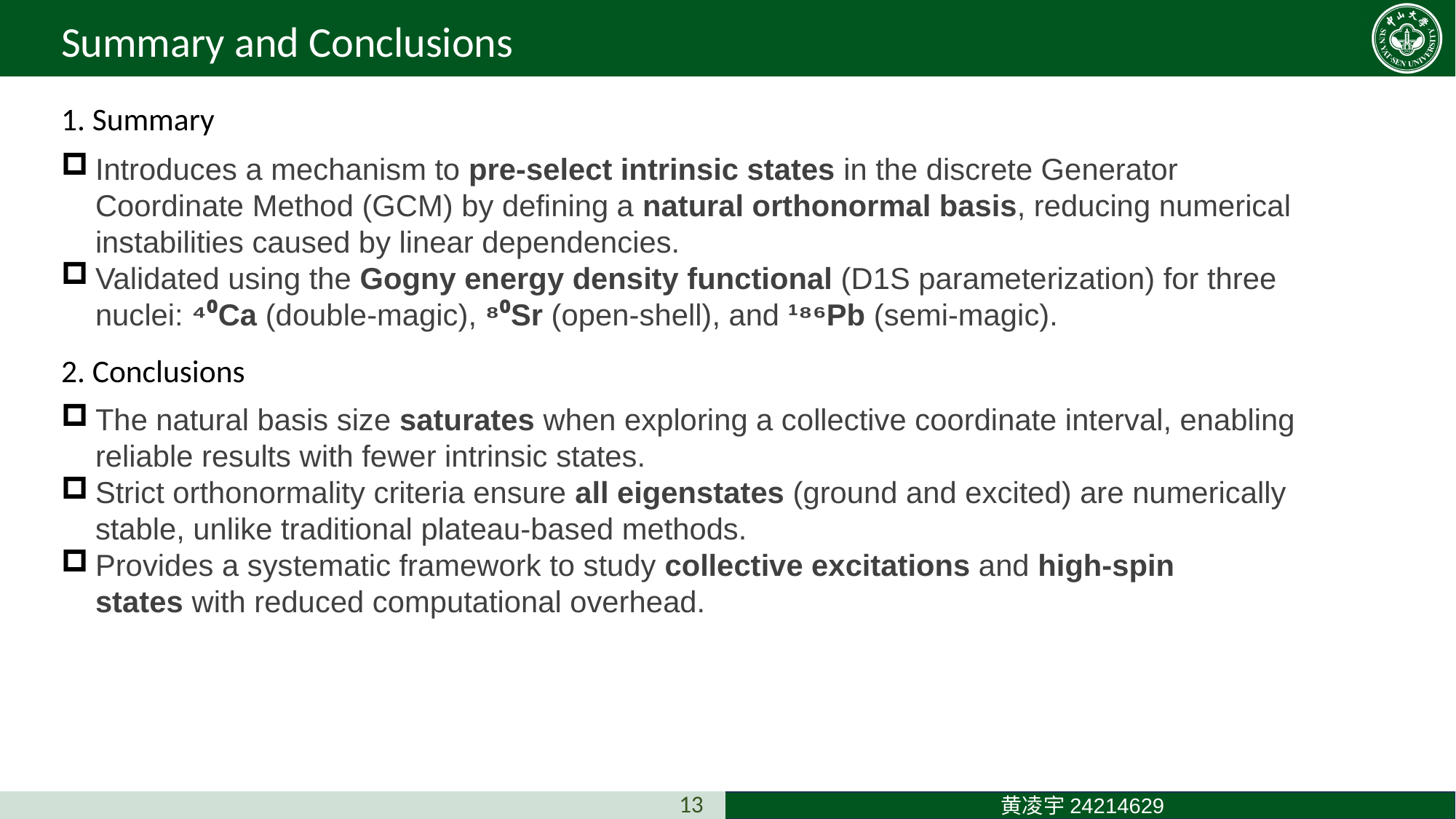

Summary and Conclusions
1. Summary

Introduces a mechanism to pre-select intrinsic states in the discrete Generator Coordinate Method (GCM) by defining a natural orthonormal basis, reducing numerical instabilities caused by linear dependencies.
Validated using the Gogny energy density functional (D1S parameterization) for three nuclei: ⁴⁰Ca (double-magic), ⁸⁰Sr (open-shell), and ¹⁸⁶Pb (semi-magic).

2. Conclusions

The natural basis size saturates when exploring a collective coordinate interval, enabling reliable results with fewer intrinsic states.
Strict orthonormality criteria ensure all eigenstates (ground and excited) are numerically stable, unlike traditional plateau-based methods.
Provides a systematic framework to study collective excitations and high-spin states with reduced computational overhead.